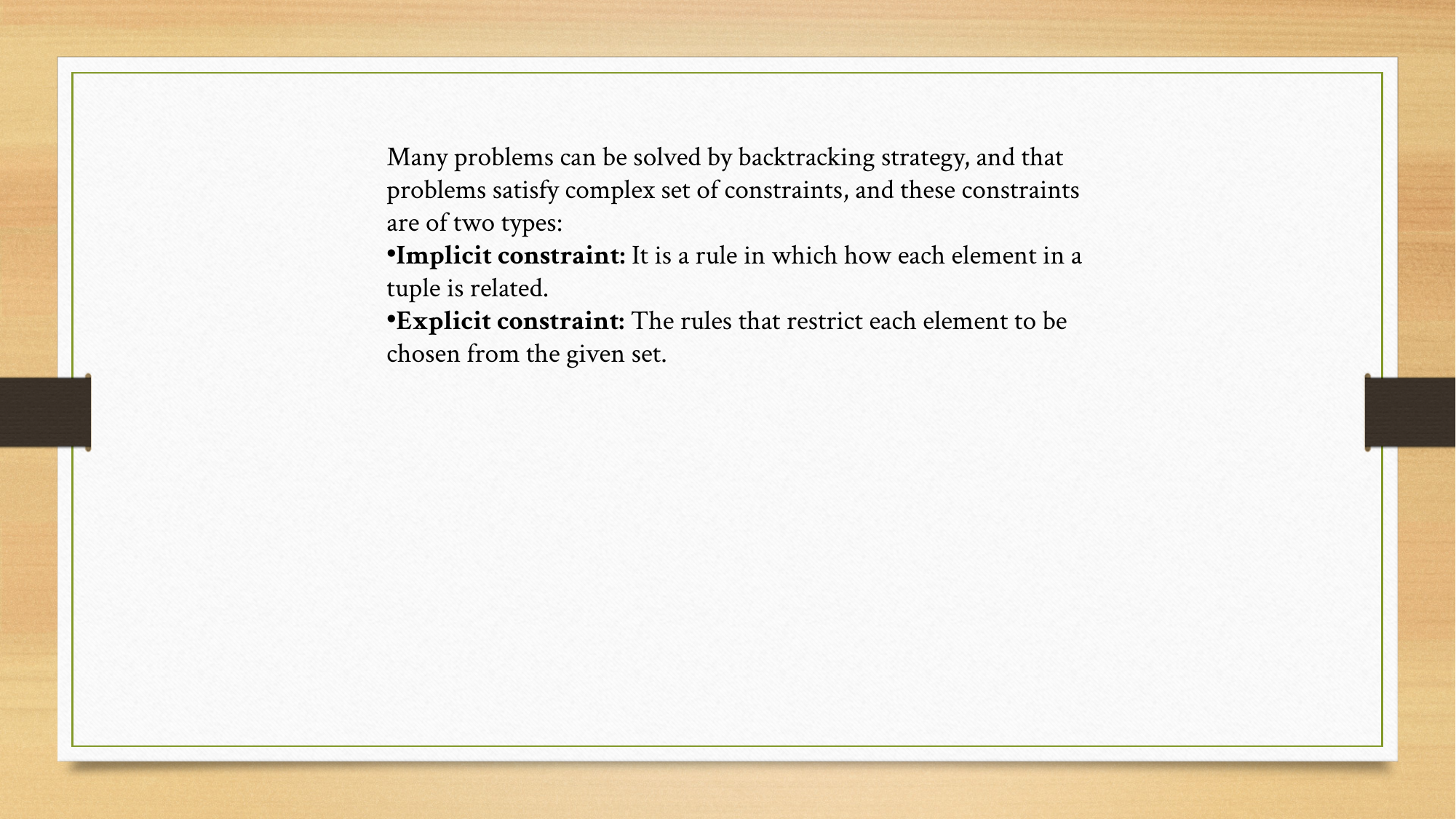

Many problems can be solved by backtracking strategy, and that problems satisfy complex set of constraints, and these constraints are of two types:
Implicit constraint: It is a rule in which how each element in a tuple is related.
Explicit constraint: The rules that restrict each element to be chosen from the given set.